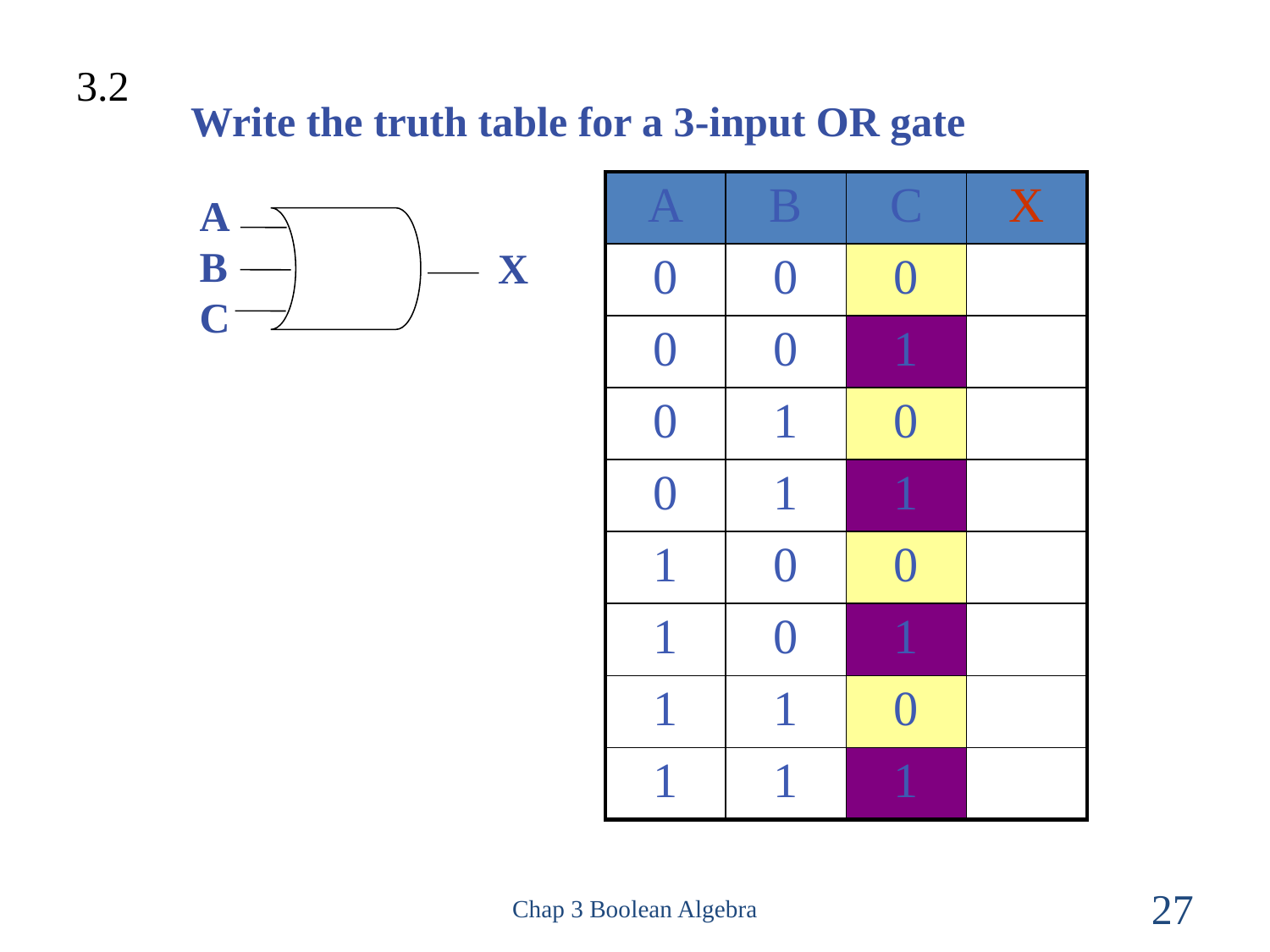

3.2
Write the truth table for a 3-input OR gate
| A | B | C | X |
| --- | --- | --- | --- |
| 0 | 0 | 0 |  |
| 0 | 0 | 1 |  |
| 0 | 1 | 0 |  |
| 0 | 1 | 1 |  |
| 1 | 0 | 0 |  |
| 1 | 0 | 1 |  |
| 1 | 1 | 0 |  |
| 1 | 1 | 1 |  |
A
B
C

X

Chap 3 Boolean Algebra
27